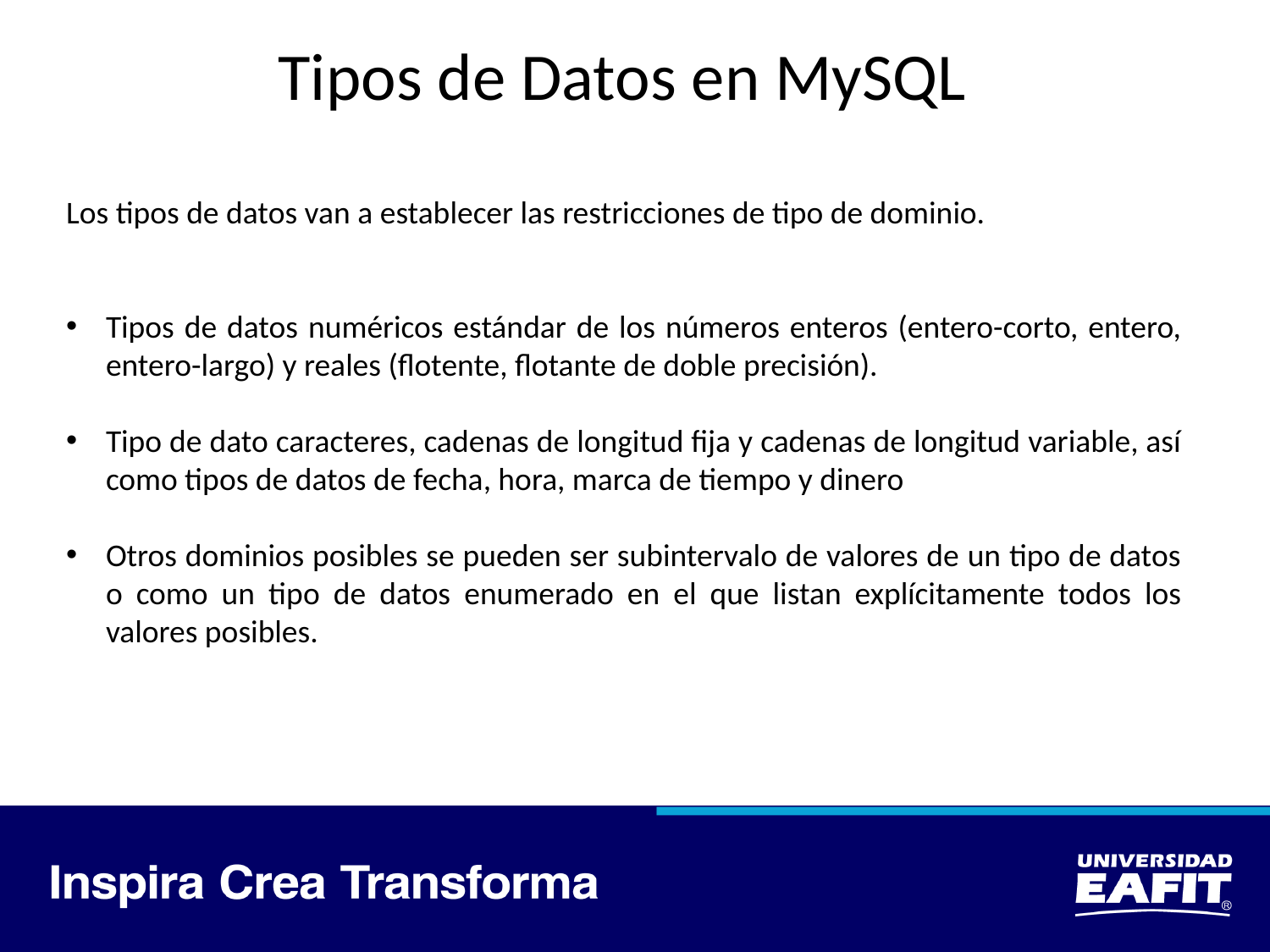

# Tipos de Datos en MySQL
Los tipos de datos van a establecer las restricciones de tipo de dominio.

Tipos de datos numéricos estándar de los números enteros (entero-corto, entero, entero-largo) y reales (flotente, flotante de doble precisión).

Tipo de dato caracteres, cadenas de longitud fija y cadenas de longitud variable, así como tipos de datos de fecha, hora, marca de tiempo y dinero

Otros dominios posibles se pueden ser subintervalo de valores de un tipo de datos o como un tipo de datos enumerado en el que listan explícitamente todos los valores posibles.